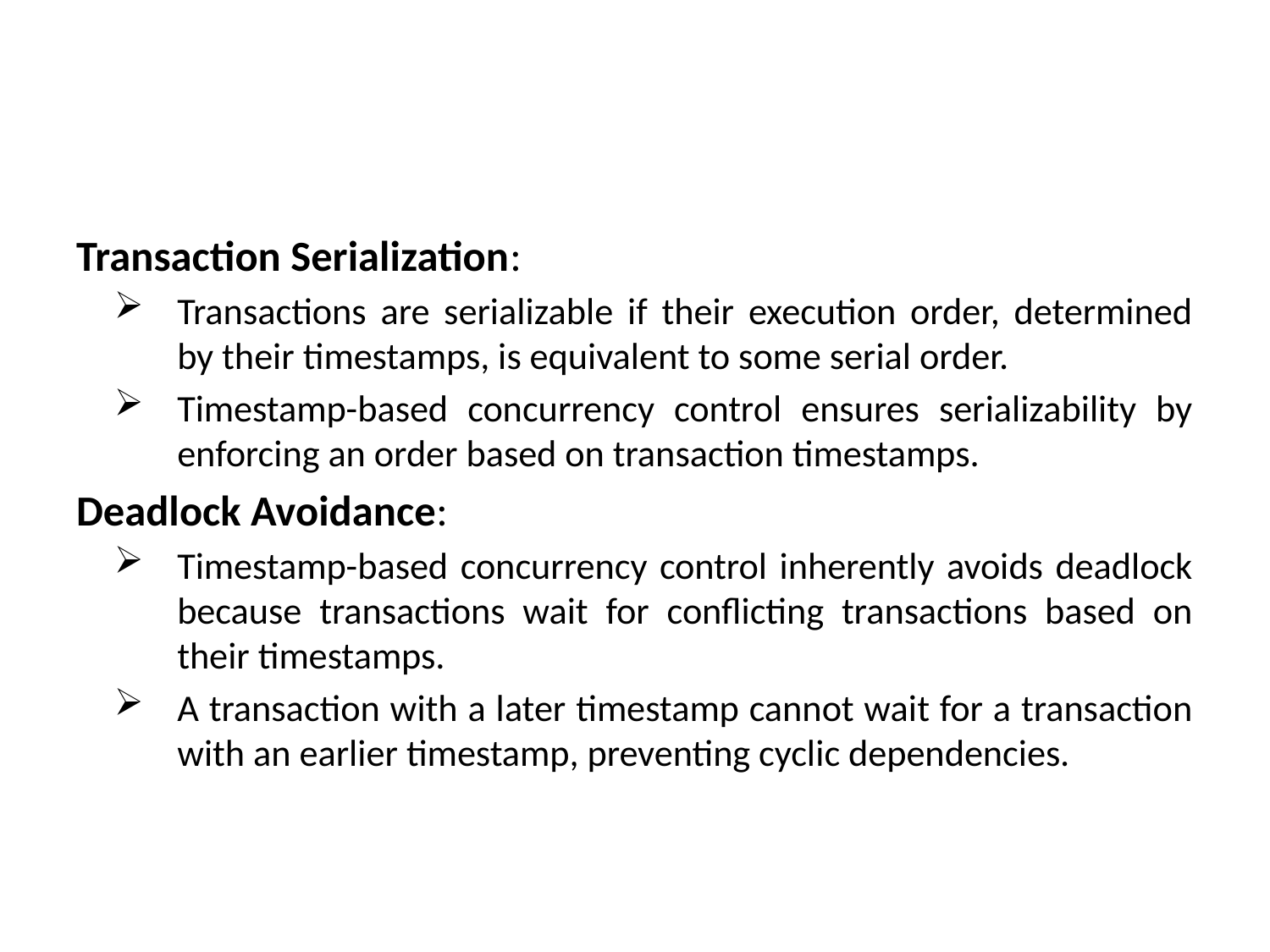

#
Transaction Serialization:
Transactions are serializable if their execution order, determined by their timestamps, is equivalent to some serial order.
Timestamp-based concurrency control ensures serializability by enforcing an order based on transaction timestamps.
Deadlock Avoidance:
Timestamp-based concurrency control inherently avoids deadlock because transactions wait for conflicting transactions based on their timestamps.
A transaction with a later timestamp cannot wait for a transaction with an earlier timestamp, preventing cyclic dependencies.